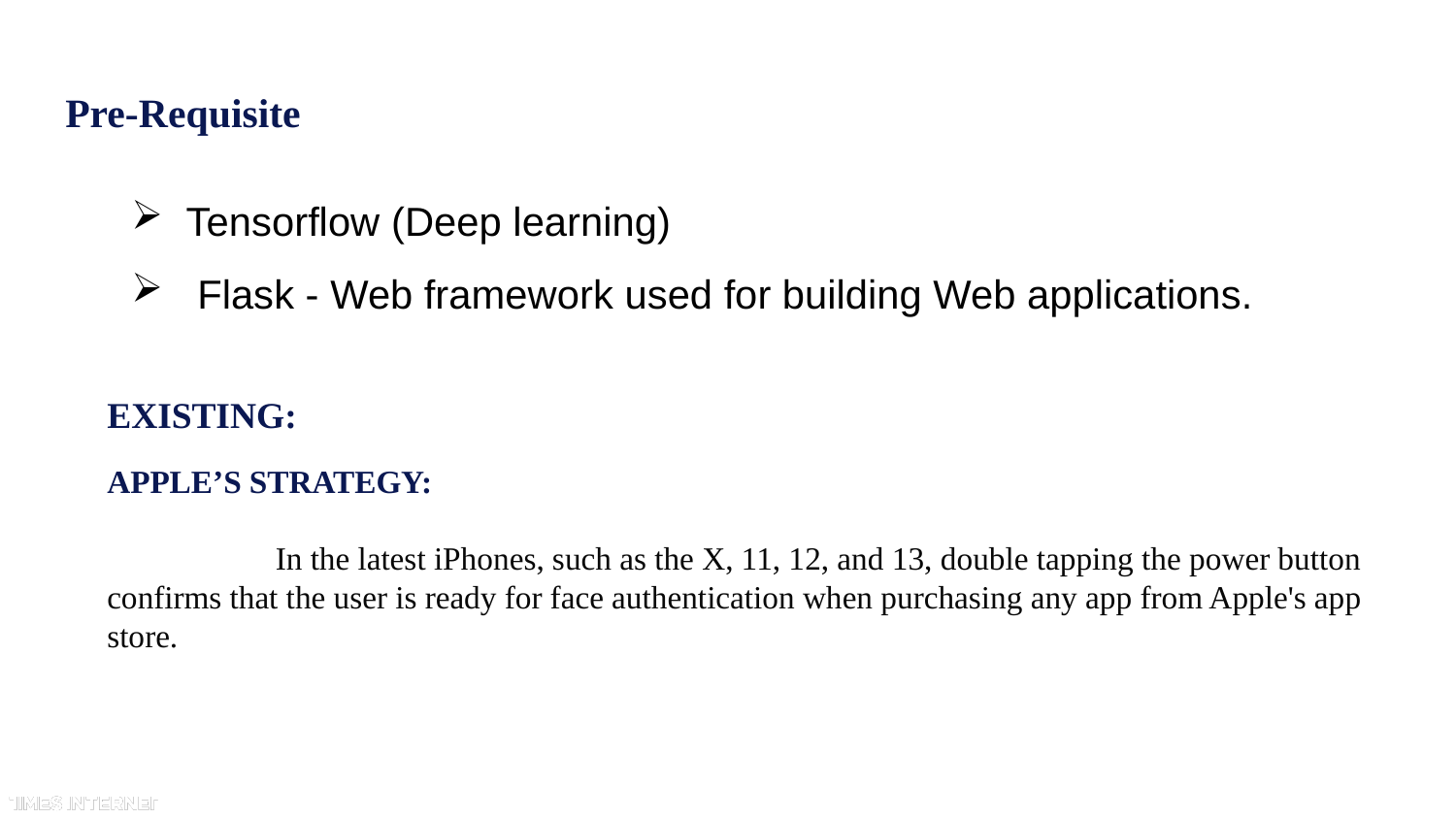

# Pre-Requisite
Tensorflow (Deep learning)
 Flask - Web framework used for building Web applications.

EXISTING:
APPLE’S STRATEGY:
                     In the latest iPhones, such as the X, 11, 12, and 13, double tapping the power button confirms that the user is ready for face authentication when purchasing any app from Apple's app store.